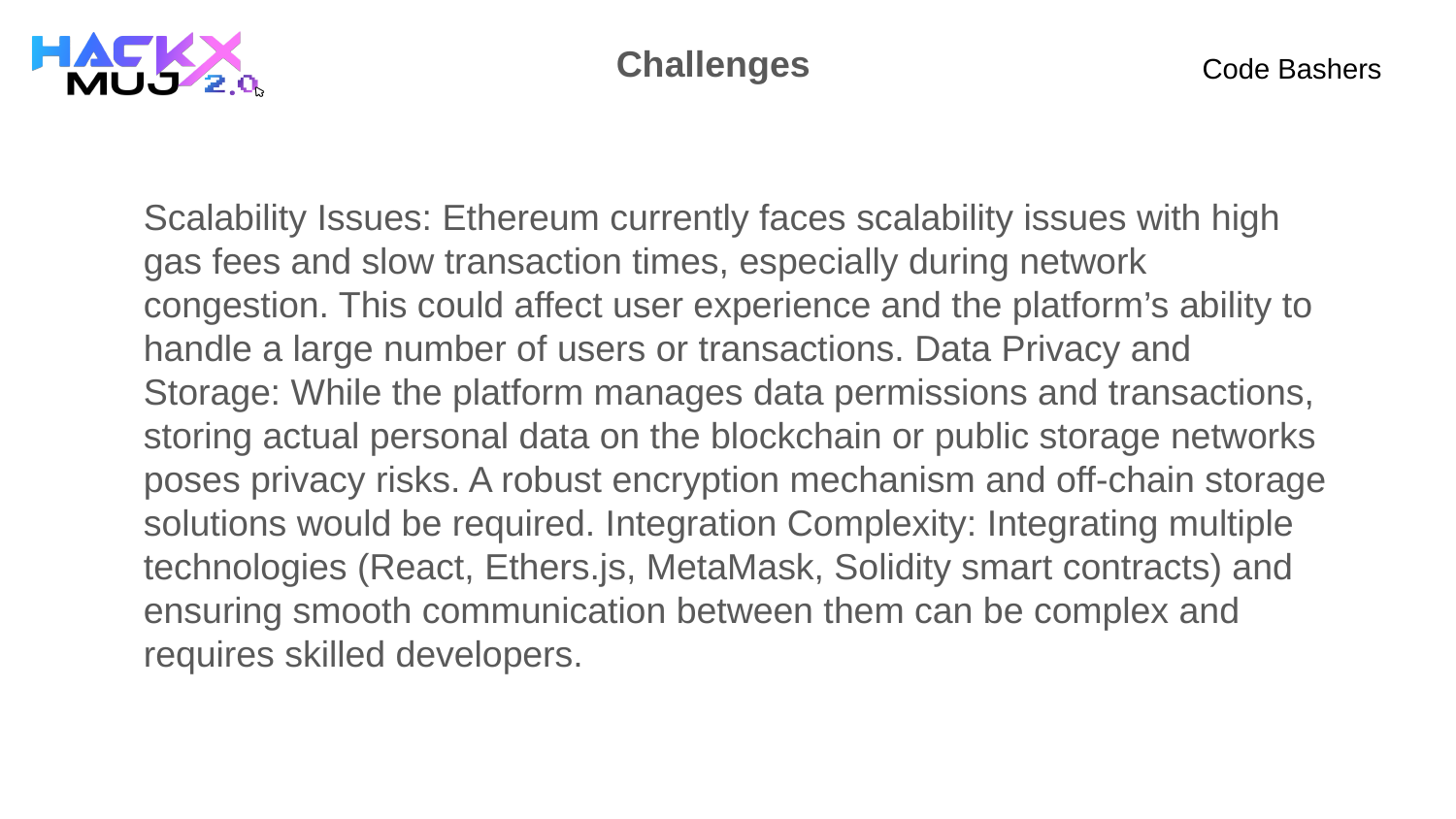

Challenges

# Code Bashers
Scalability Issues: Ethereum currently faces scalability issues with high gas fees and slow transaction times, especially during network congestion. This could affect user experience and the platform’s ability to handle a large number of users or transactions. Data Privacy and Storage: While the platform manages data permissions and transactions, storing actual personal data on the blockchain or public storage networks poses privacy risks. A robust encryption mechanism and off-chain storage solutions would be required. Integration Complexity: Integrating multiple technologies (React, Ethers.js, MetaMask, Solidity smart contracts) and ensuring smooth communication between them can be complex and requires skilled developers.